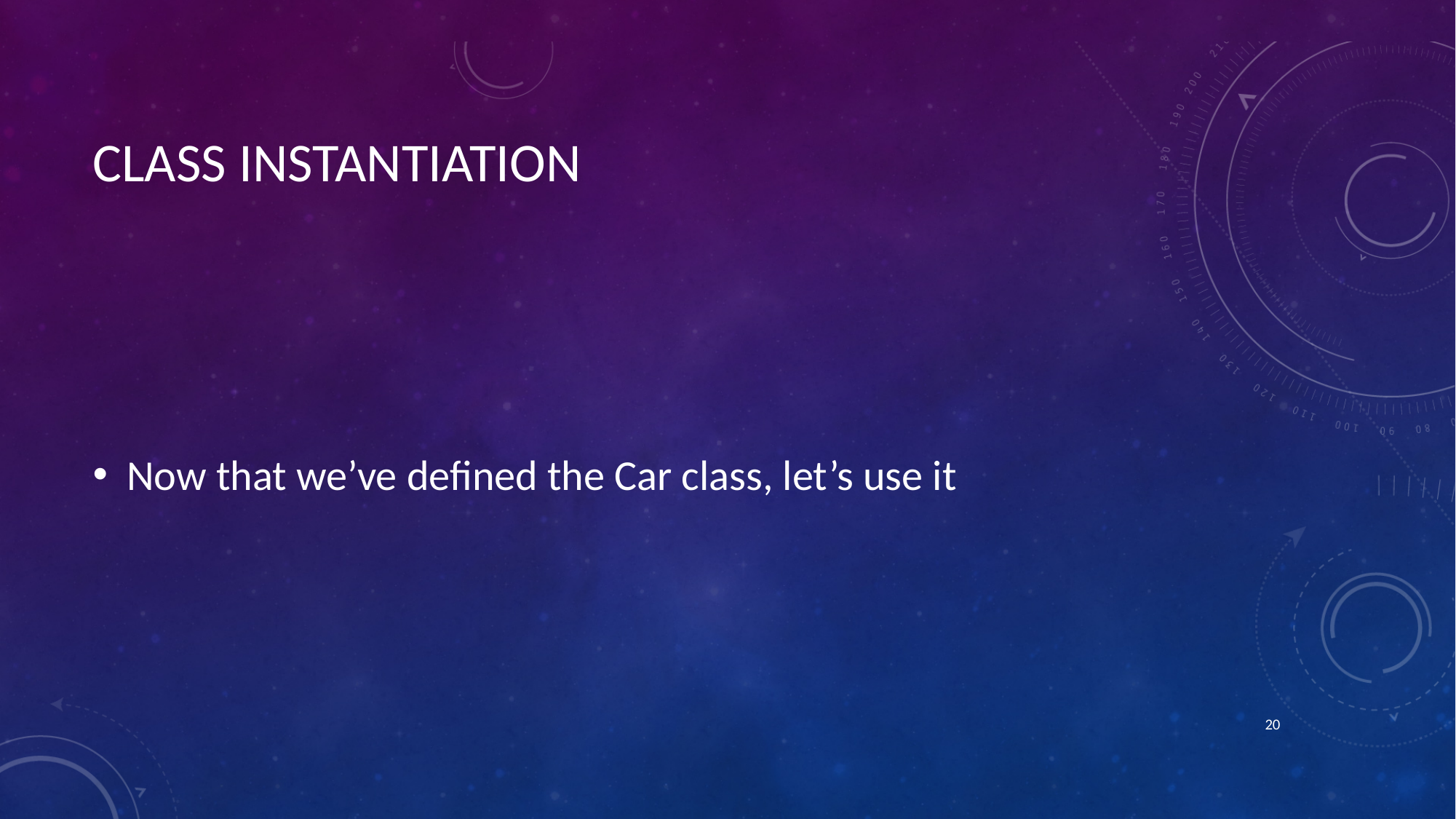

# CLASS INSTANTIATION
Now that we’ve defined the Car class, let’s use it
20